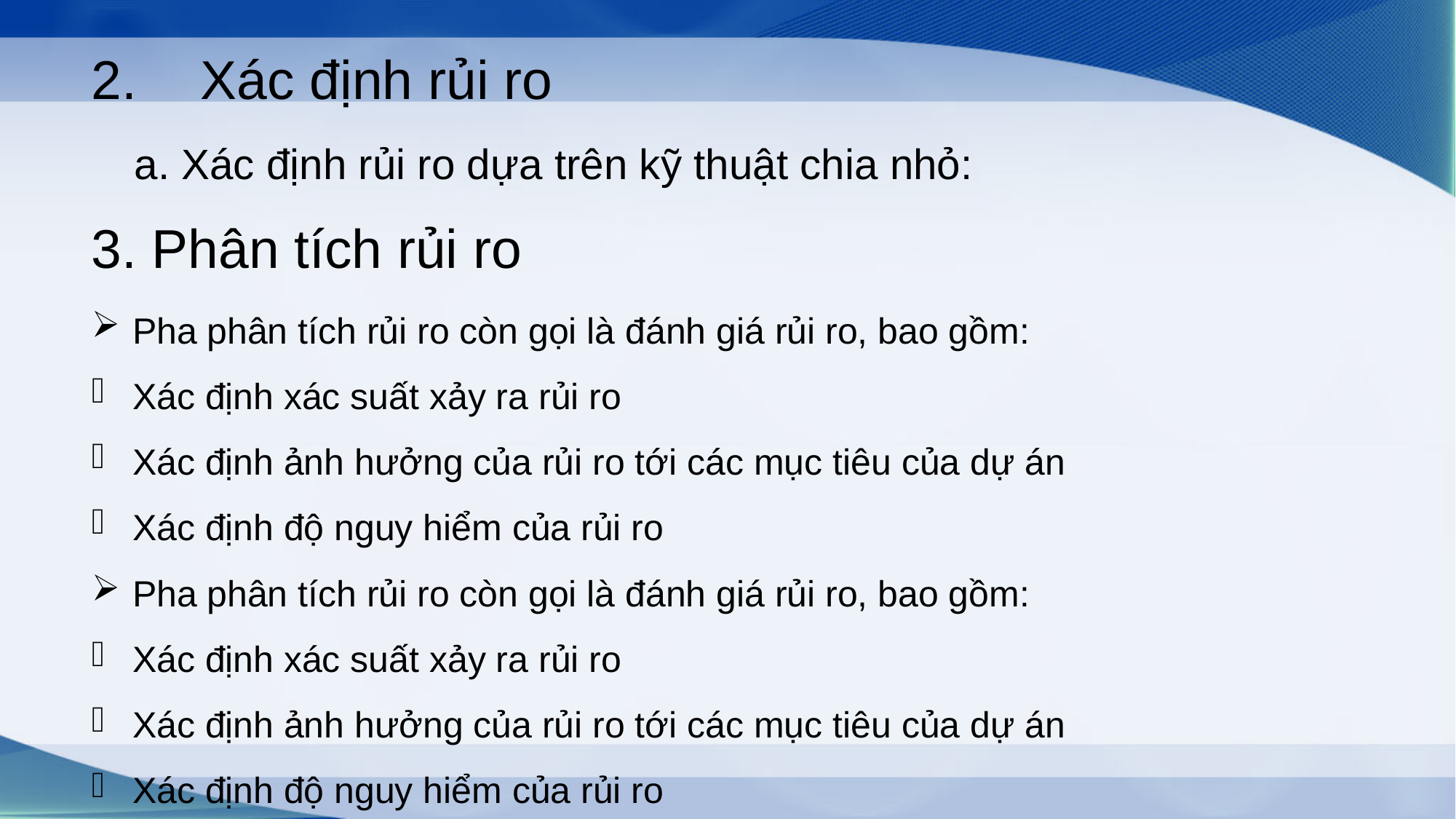

2.	Xác định rủi ro
a. Xác định rủi ro dựa trên kỹ thuật chia nhỏ:
3. Phân tích rủi ro
Pha phân tích rủi ro còn gọi là đánh giá rủi ro, bao gồm:
Xác định xác suất xảy ra rủi ro
Xác định ảnh hưởng của rủi ro tới các mục tiêu của dự án
Xác định độ nguy hiểm của rủi ro
Pha phân tích rủi ro còn gọi là đánh giá rủi ro, bao gồm:
Xác định xác suất xảy ra rủi ro
Xác định ảnh hưởng của rủi ro tới các mục tiêu của dự án
Xác định độ nguy hiểm của rủi ro